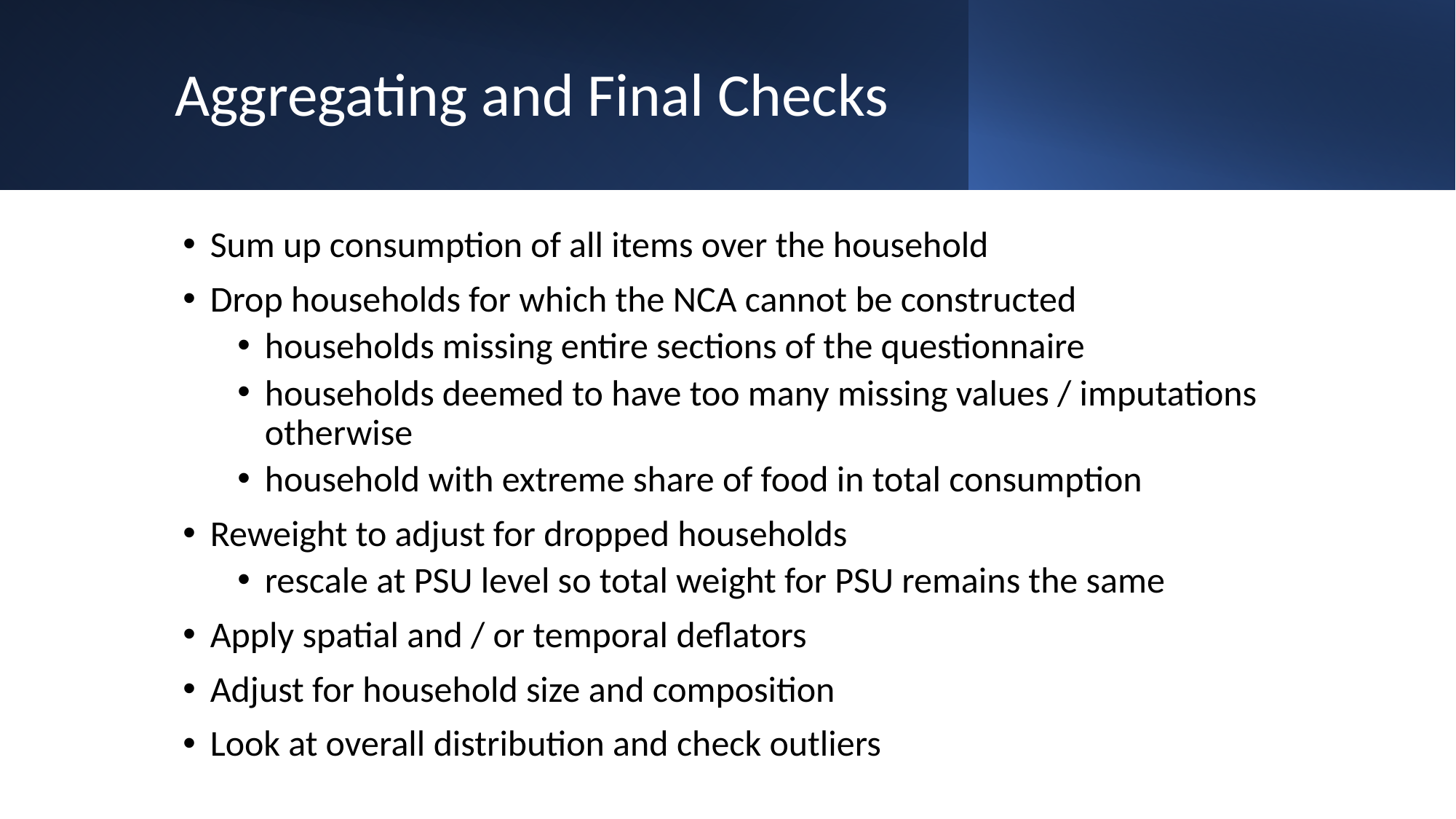

# Aggregating and Final Checks
Sum up consumption of all items over the household
Drop households for which the NCA cannot be constructed
households missing entire sections of the questionnaire
households deemed to have too many missing values / imputations otherwise
household with extreme share of food in total consumption
Reweight to adjust for dropped households
rescale at PSU level so total weight for PSU remains the same
Apply spatial and / or temporal deflators
Adjust for household size and composition
Look at overall distribution and check outliers